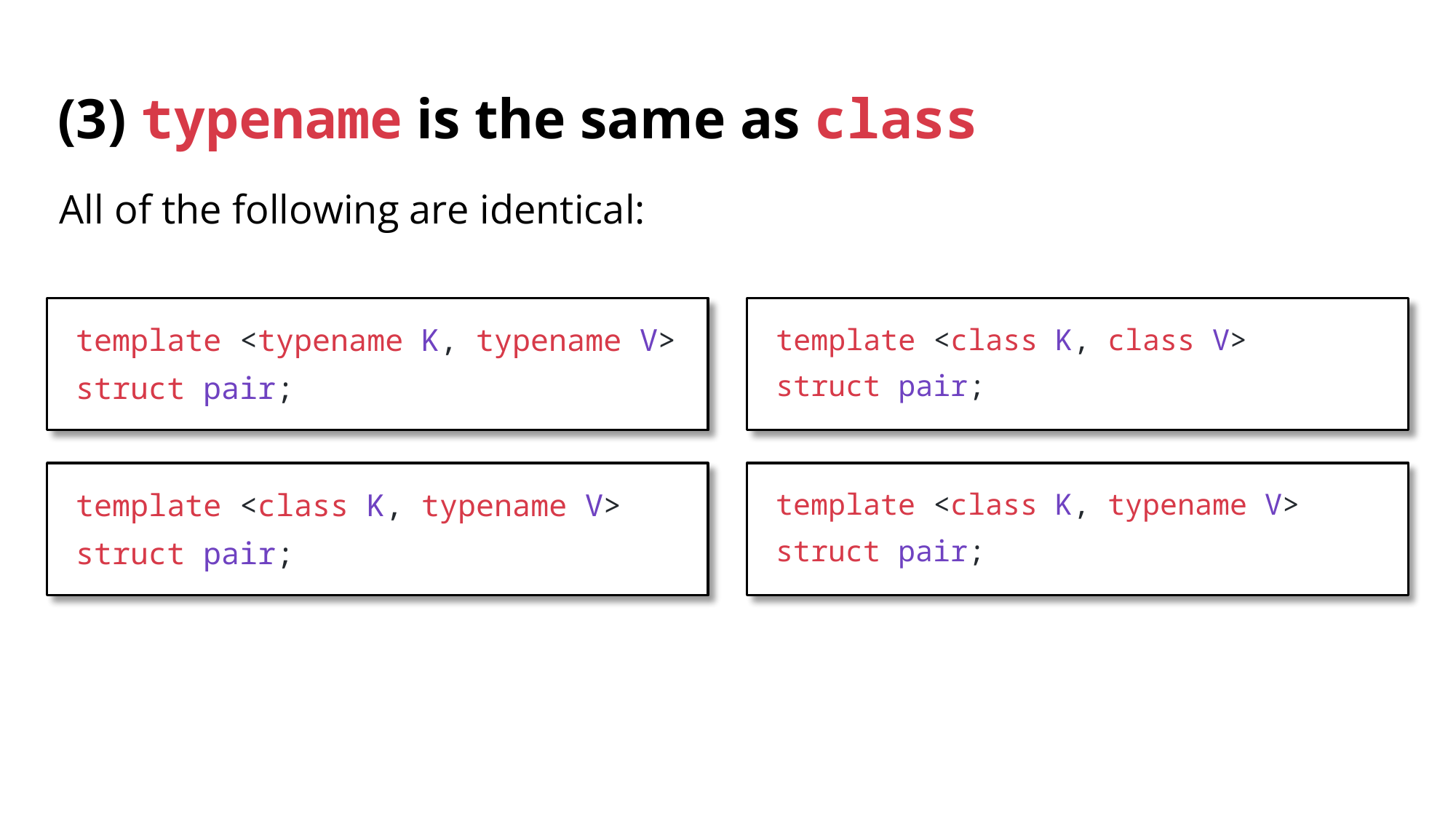

# (3) typename is the same as class
All of the following are identical:

template <class K, class V>
struct pair;
template <typename K, typename V>
struct pair;
template <class K, typename V>
struct pair;
template <class K, typename V>
struct pair;